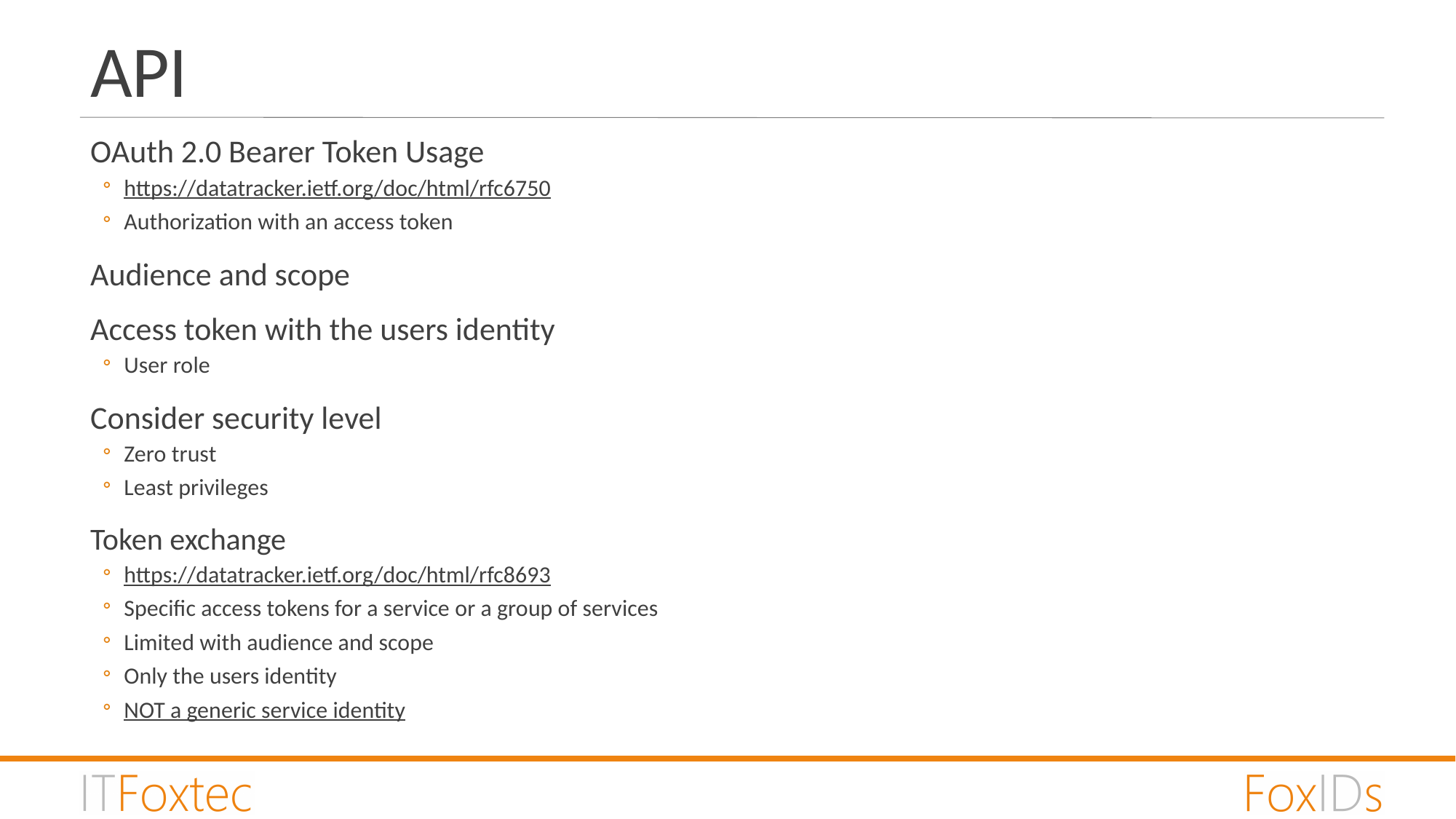

# API
OAuth 2.0 Bearer Token Usage
https://datatracker.ietf.org/doc/html/rfc6750
Authorization with an access token
Audience and scope
Access token with the users identity
User role
Consider security level
Zero trust
Least privileges
Token exchange
https://datatracker.ietf.org/doc/html/rfc8693
Specific access tokens for a service or a group of services
Limited with audience and scope
Only the users identity
NOT a generic service identity